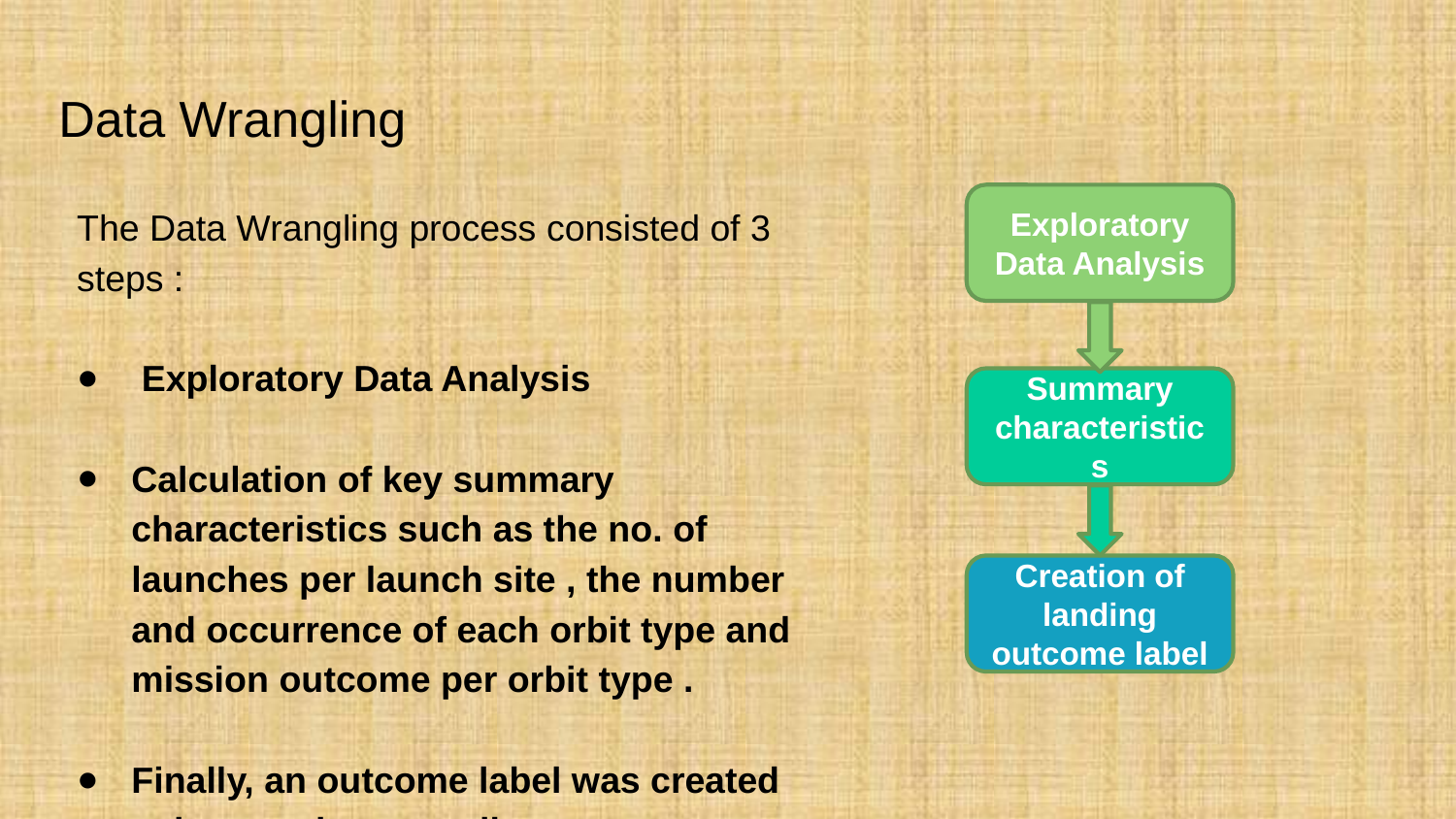

# Data Wrangling
The Data Wrangling process consisted of 3 steps :

 Exploratory Data Analysis

Calculation of key summary characteristics such as the no. of launches per launch site , the number and occurrence of each orbit type and  mission outcome per orbit type .

Finally, an outcome label was created using one-hot encoding.
Exploratory Data Analysis

Summary characteristics

Creation of landing outcome label